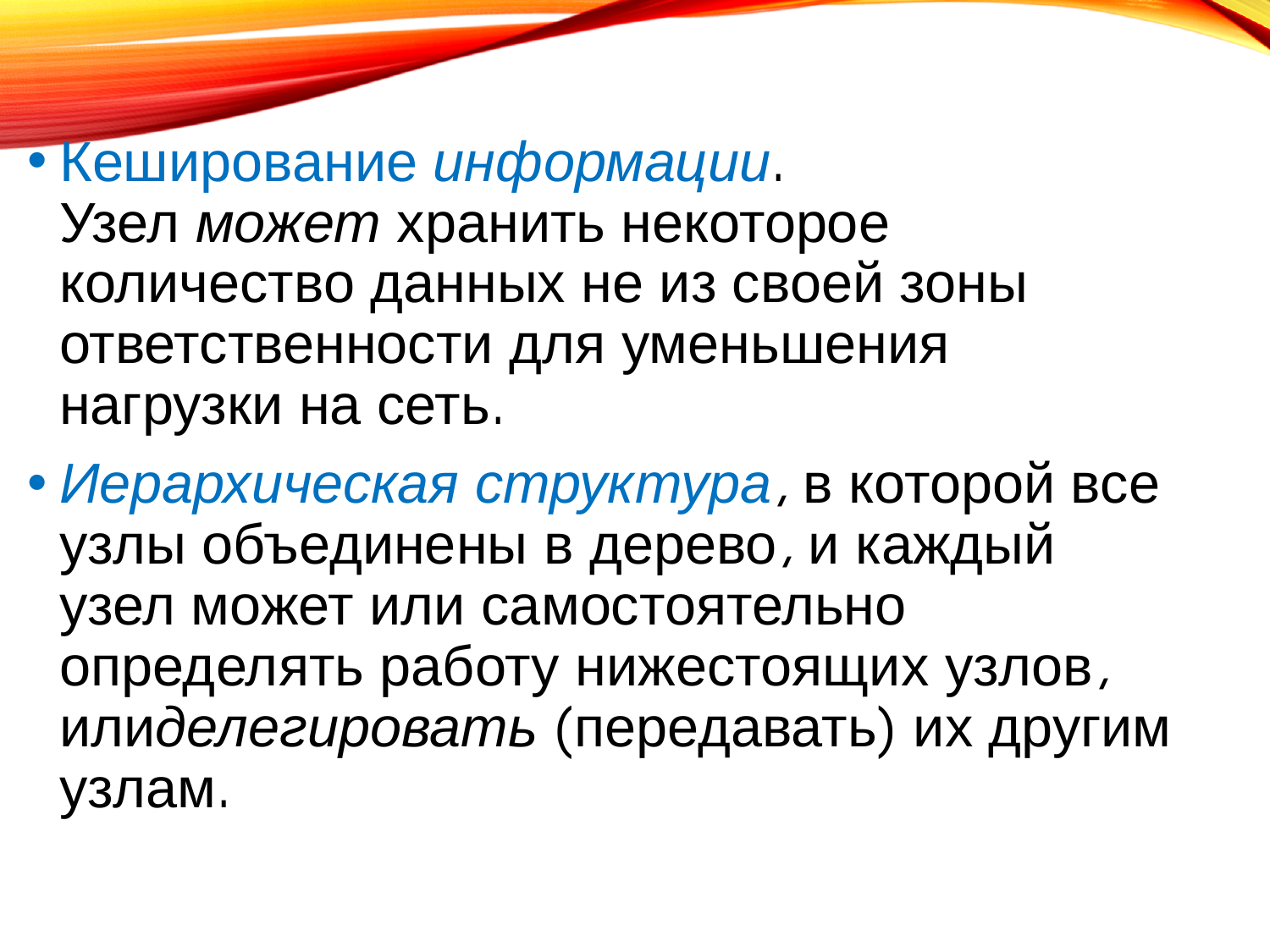

Кеширование информации. Узел может хранить некоторое количество данных не из своей зоны ответственности для уменьшения нагрузки на сеть.
Иерархическая структура, в которой все узлы объединены в дерево, и каждый узел может или самостоятельно определять работу нижестоящих узлов, илиделегировать (передавать) их другим узлам.